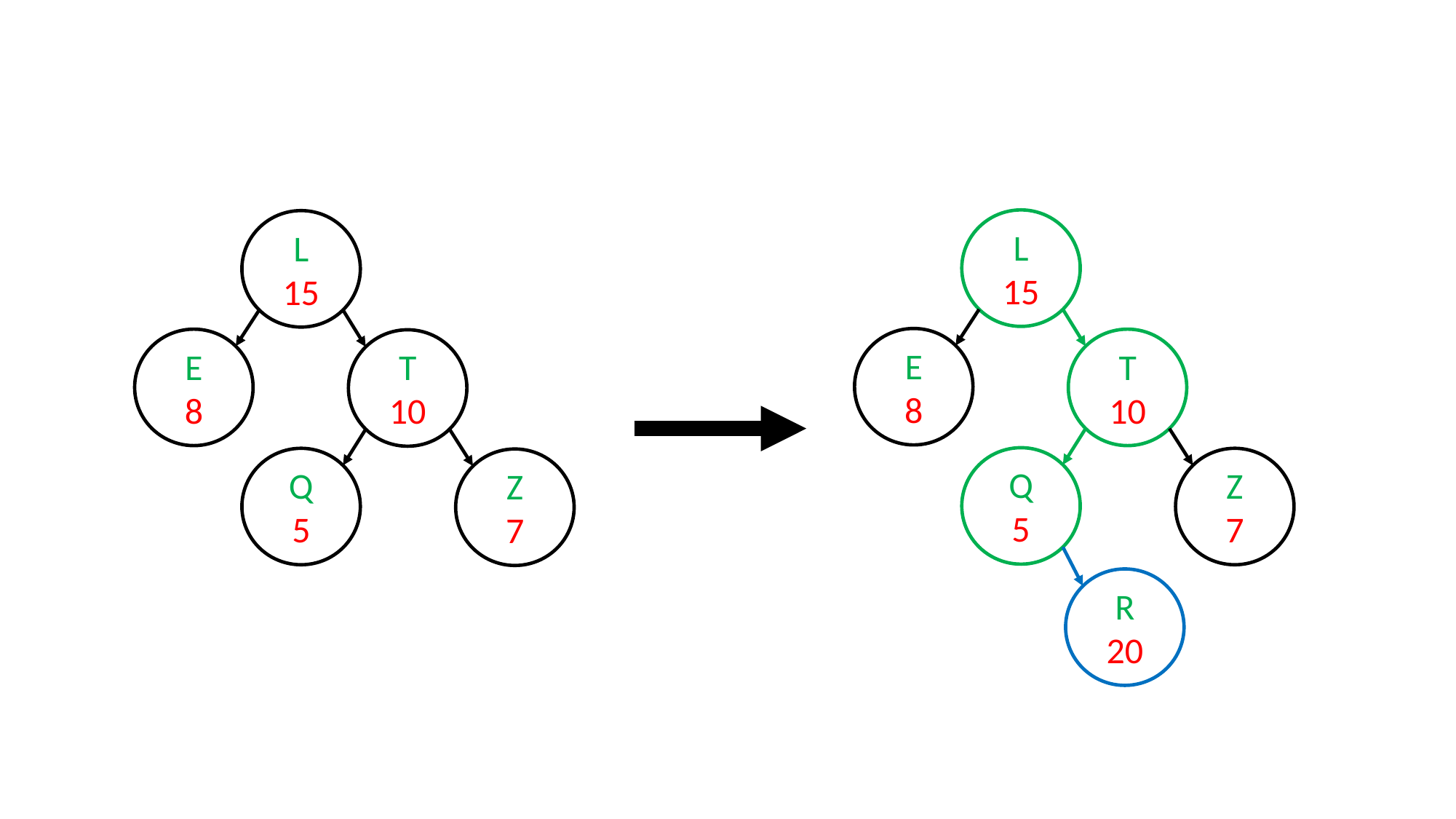

L
15
L
15
E
8
E
8
T
10
T
10
Q
5
Q
5
Z
7
Z
7
R
20